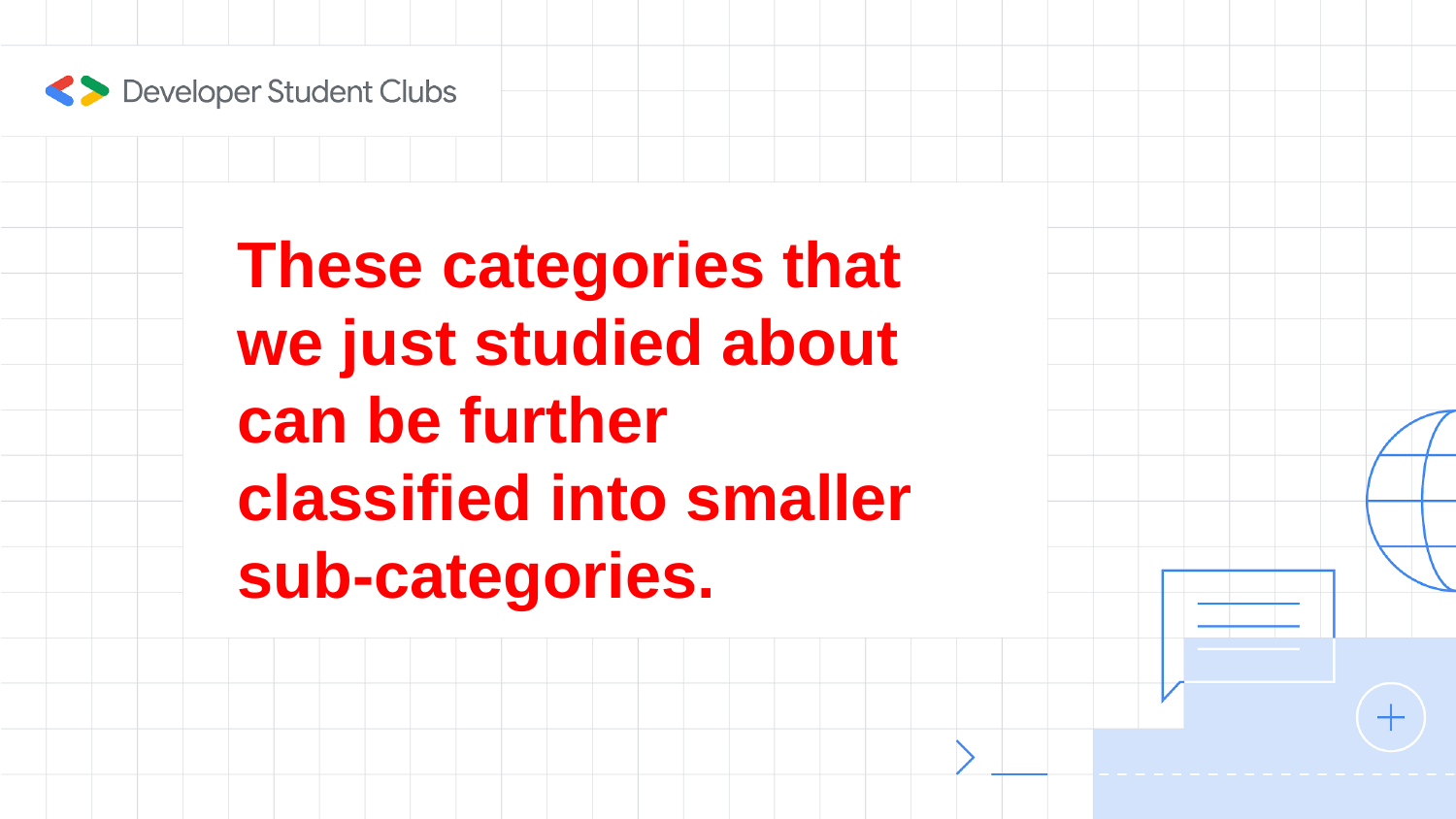

# These categories that we just studied about can be further classified into smaller sub-categories.